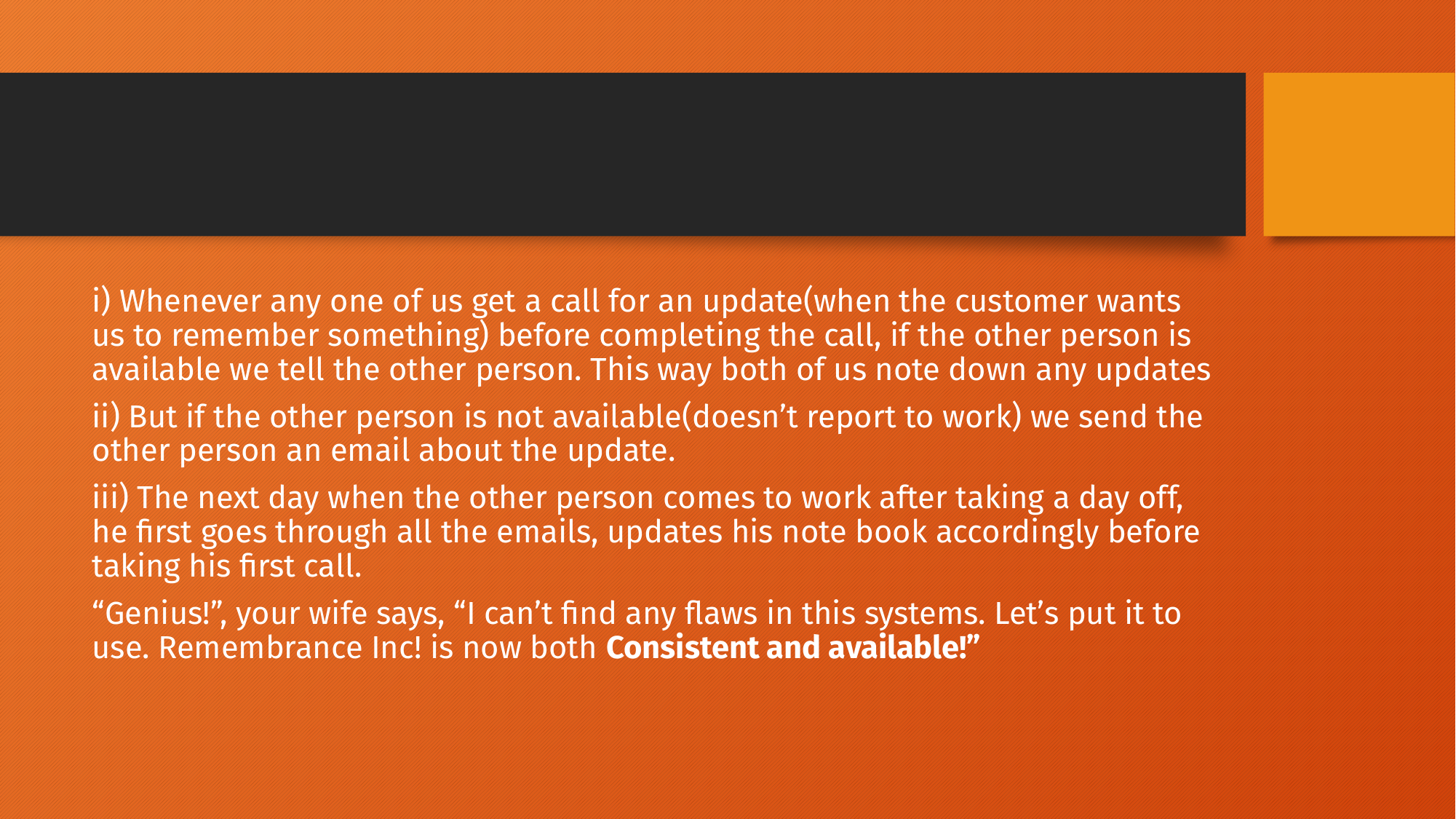

#
i) Whenever any one of us get a call for an update(when the customer wants us to remember something) before completing the call, if the other person is available we tell the other person. This way both of us note down any updates
ii) But if the other person is not available(doesn’t report to work) we send the other person an email about the update.
iii) The next day when the other person comes to work after taking a day off, he first goes through all the emails, updates his note book accordingly before taking his first call.
“Genius!”, your wife says, “I can’t find any flaws in this systems. Let’s put it to use. Remembrance Inc! is now both Consistent and available!”